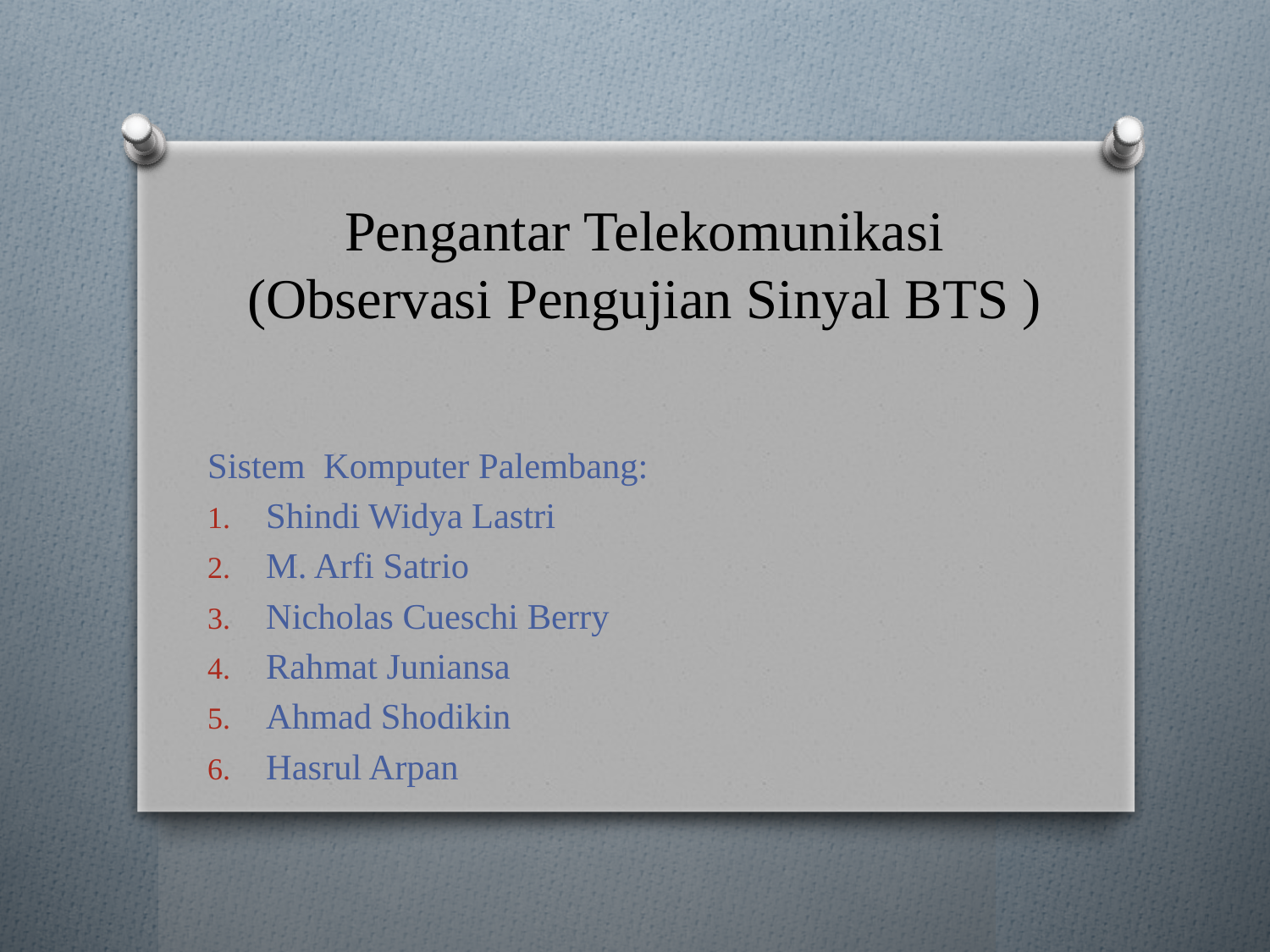

# Pengantar Telekomunikasi (Observasi Pengujian Sinyal BTS )
Sistem  Komputer Palembang:
Shindi Widya Lastri
M. Arfi Satrio
Nicholas Cueschi Berry
Rahmat Juniansa
Ahmad Shodikin
Hasrul Arpan